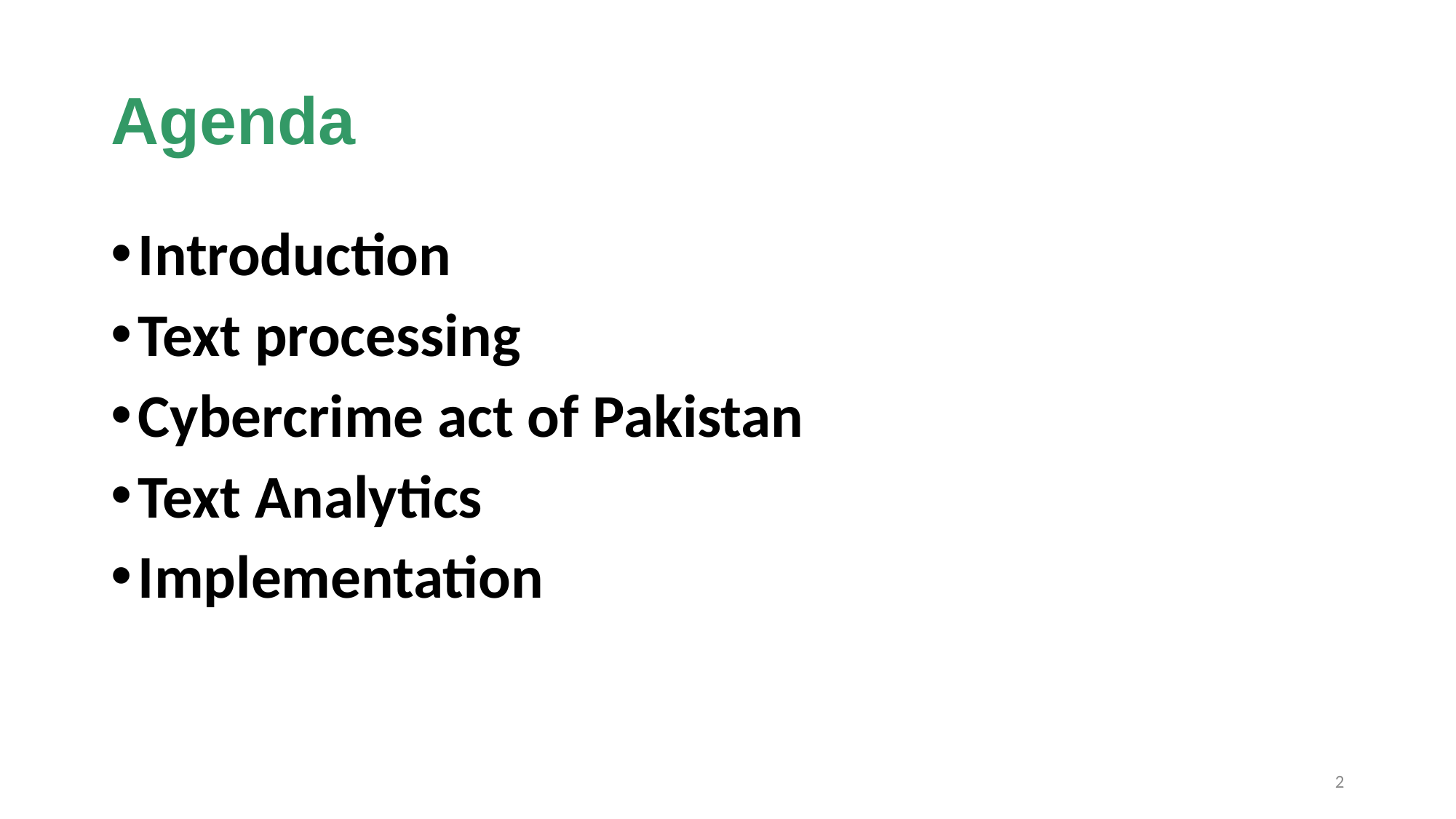

# Agenda
Introduction
Text processing
Cybercrime act of Pakistan
Text Analytics
Implementation
2